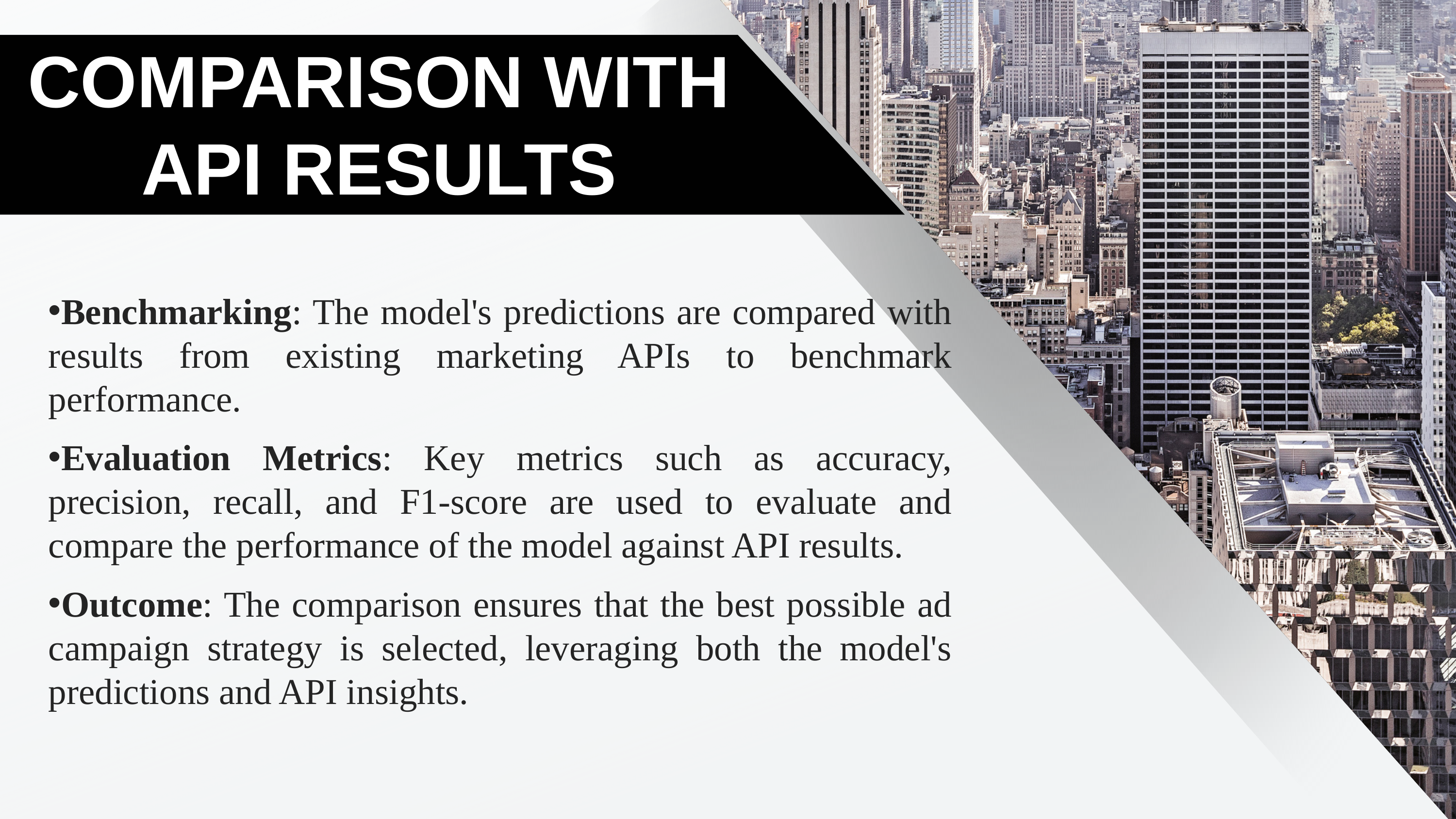

COMPARISON WITH API RESULTS

Benchmarking: The model's predictions are compared with results from existing marketing APIs to benchmark performance.
Evaluation Metrics: Key metrics such as accuracy, precision, recall, and F1-score are used to evaluate and compare the performance of the model against API results.
Outcome: The comparison ensures that the best possible ad campaign strategy is selected, leveraging both the model's predictions and API insights.